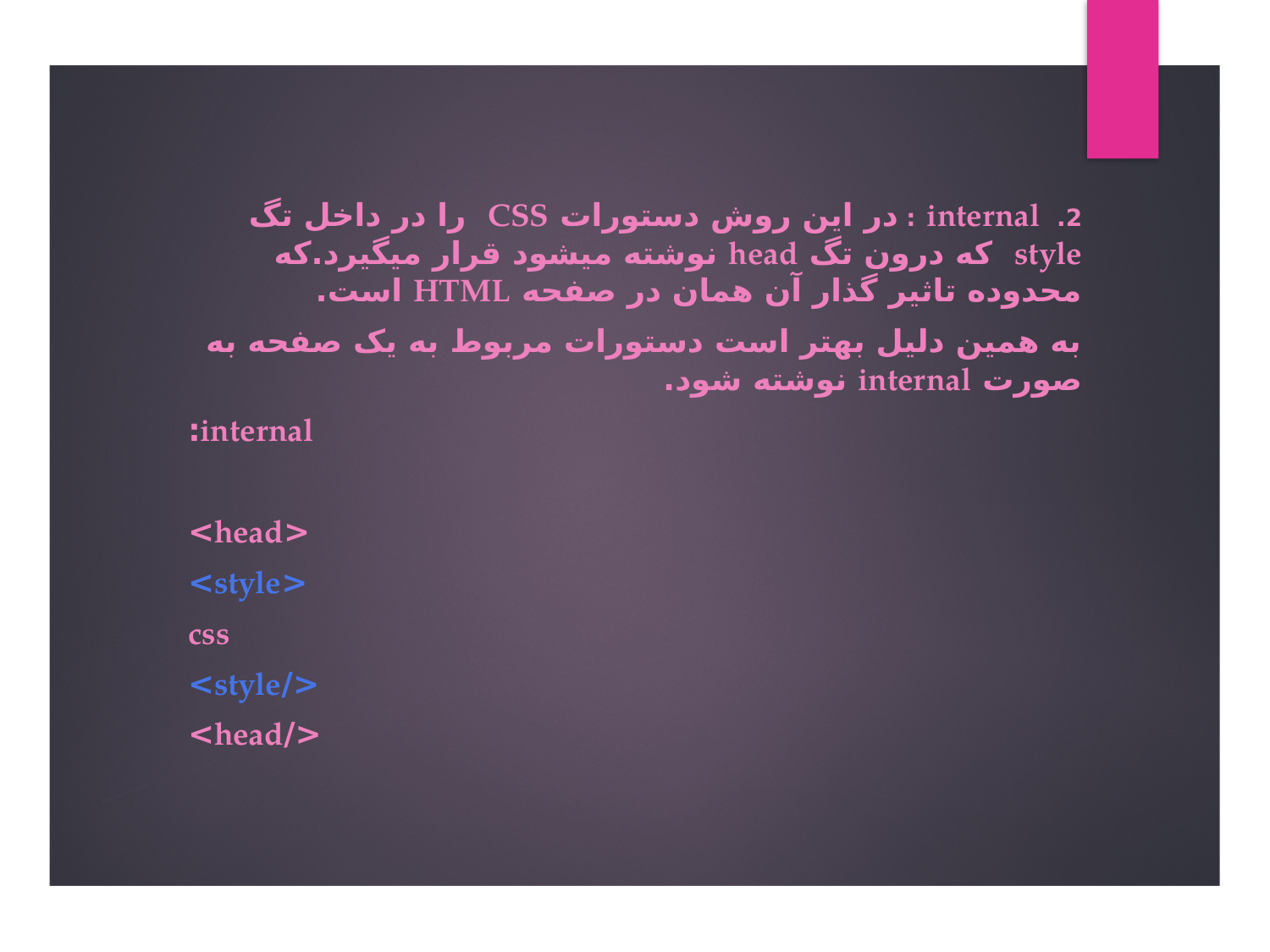

2.  internal : در این روش دستورات css  را در داخل تگ style  که درون تگ head نوشته میشود قرار میگیرد.که محدوده تاثیر گذار آن همان در صفحه html است.
به همین دلیل بهتر است دستورات مربوط به یک صفحه به صورت internal نوشته شود.
internal:

<head>
			      <style>
		           css
      </style>
</head>